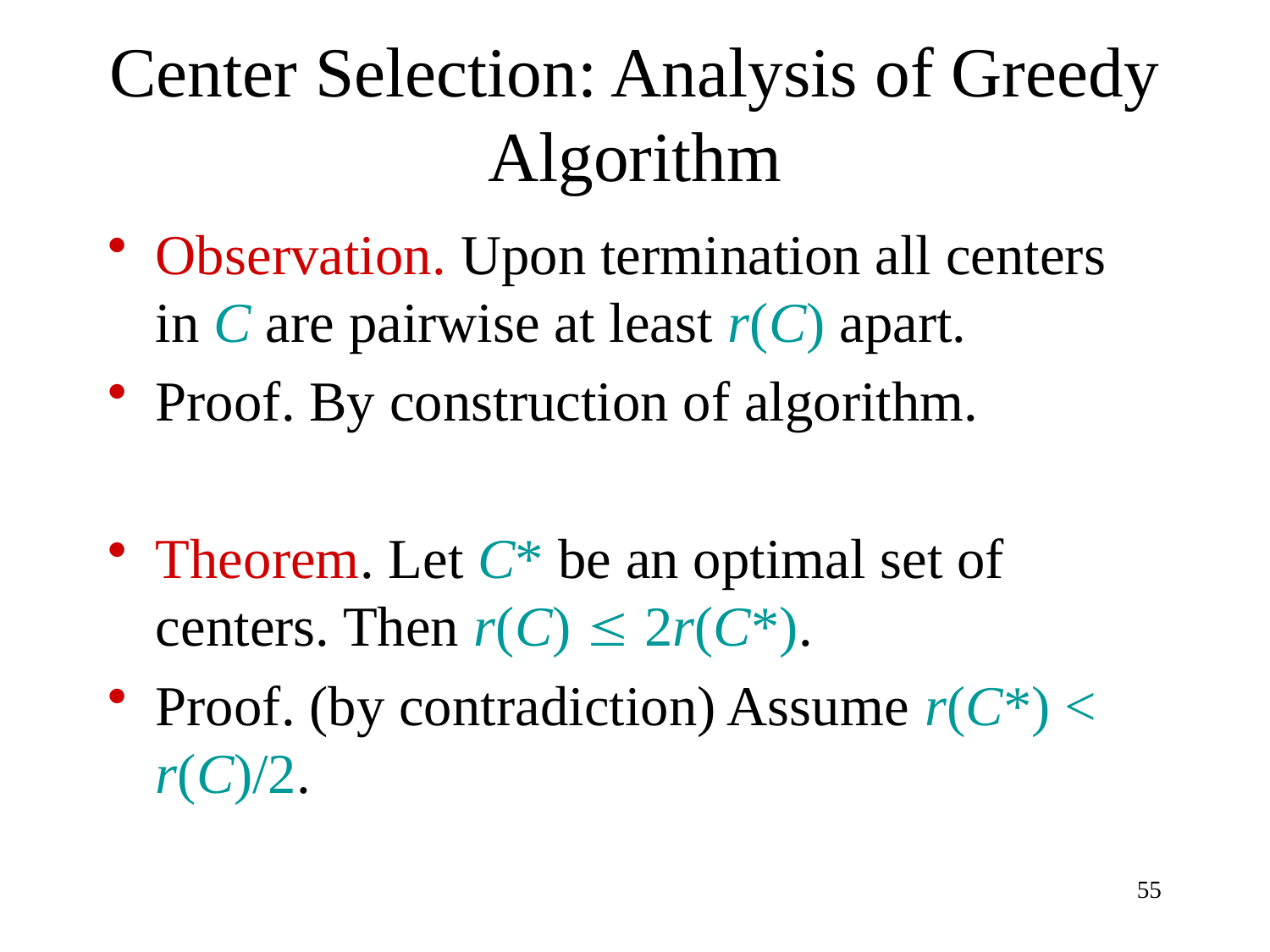

# Center Selection: Analysis of Greedy Algorithm
Observation. Upon termination all centers in C are pairwise at least r(C) apart.
Proof. By construction of algorithm.

Theorem. Let C* be an optimal set of centers. Then r(C) ≤ 2r(C*).
Proof. (by contradiction) Assume r(C*) <  r(C)/2.
55